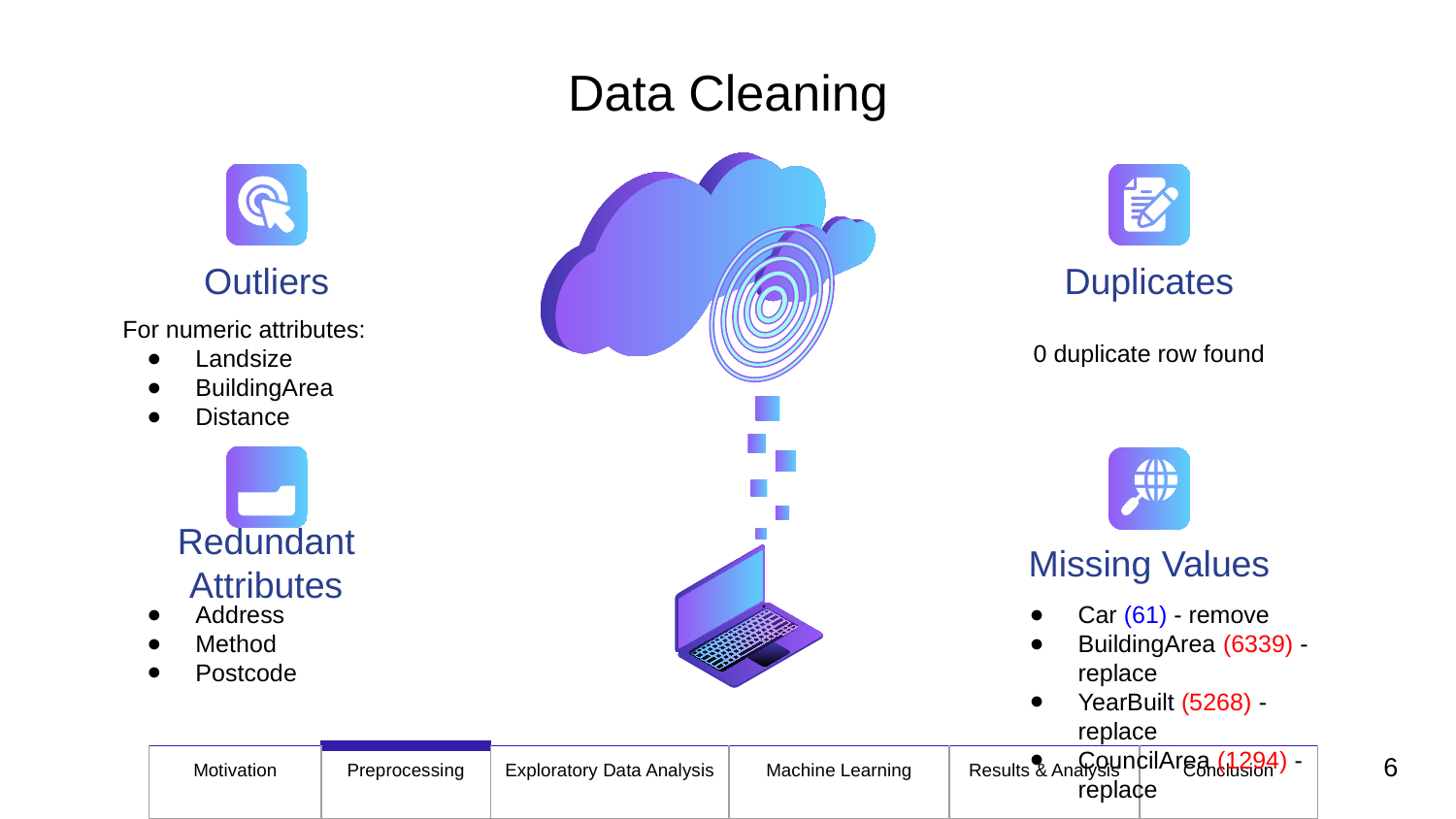

# Data Cleaning

Outliers
For numeric attributes:
Landsize
BuildingArea
Distance

Duplicates
0 duplicate row found

Redundant Attributes
Address
Method
Postcode

Missing Values
Car (61) - remove
BuildingArea (6339) - replace
YearBuilt (5268) - replace
CouncilArea (1294) - replace